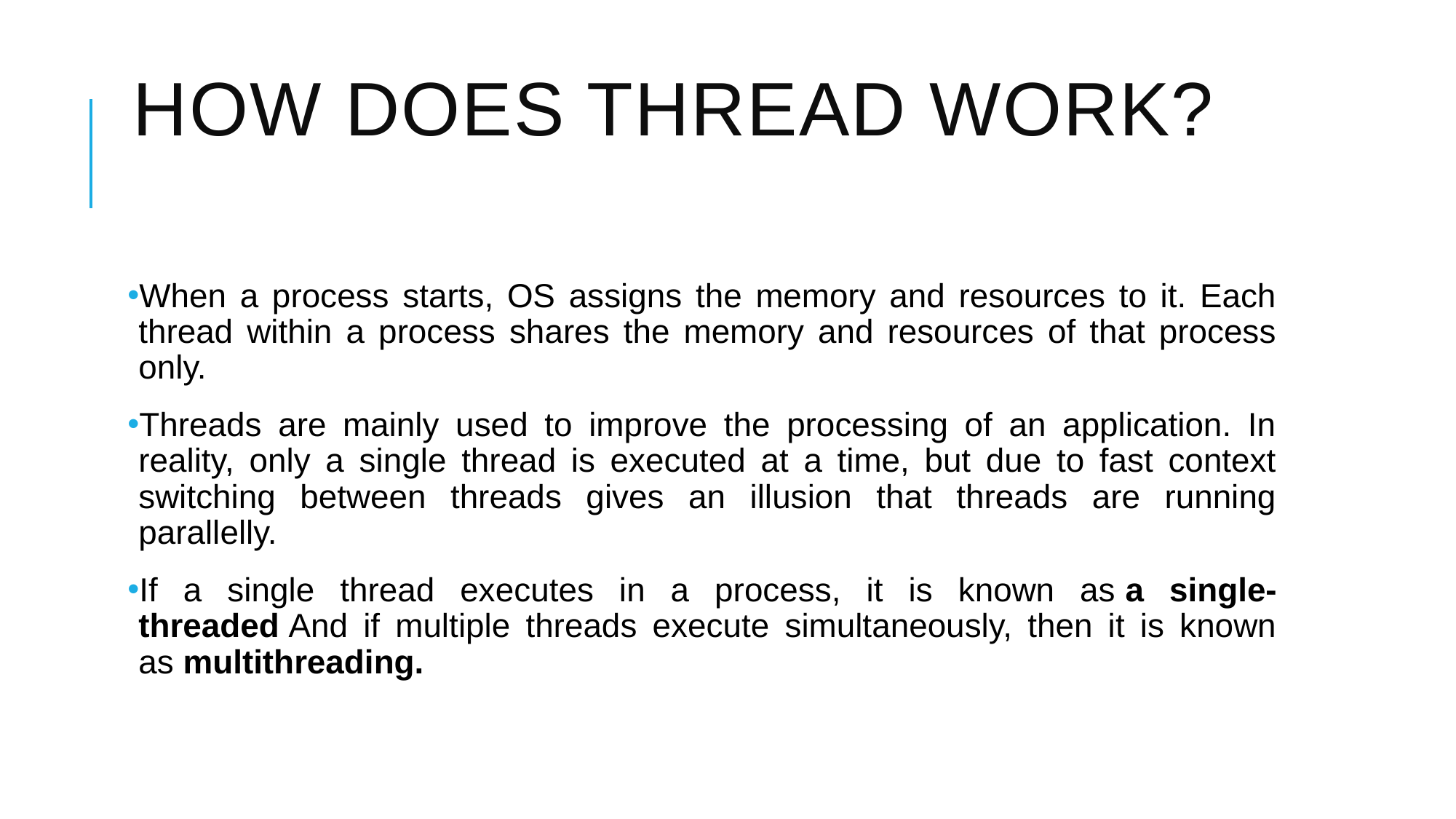

# How does thread work?
When a process starts, OS assigns the memory and resources to it. Each thread within a process shares the memory and resources of that process only.
Threads are mainly used to improve the processing of an application. In reality, only a single thread is executed at a time, but due to fast context switching between threads gives an illusion that threads are running parallelly.
If a single thread executes in a process, it is known as a single-threaded And if multiple threads execute simultaneously, then it is known as multithreading.